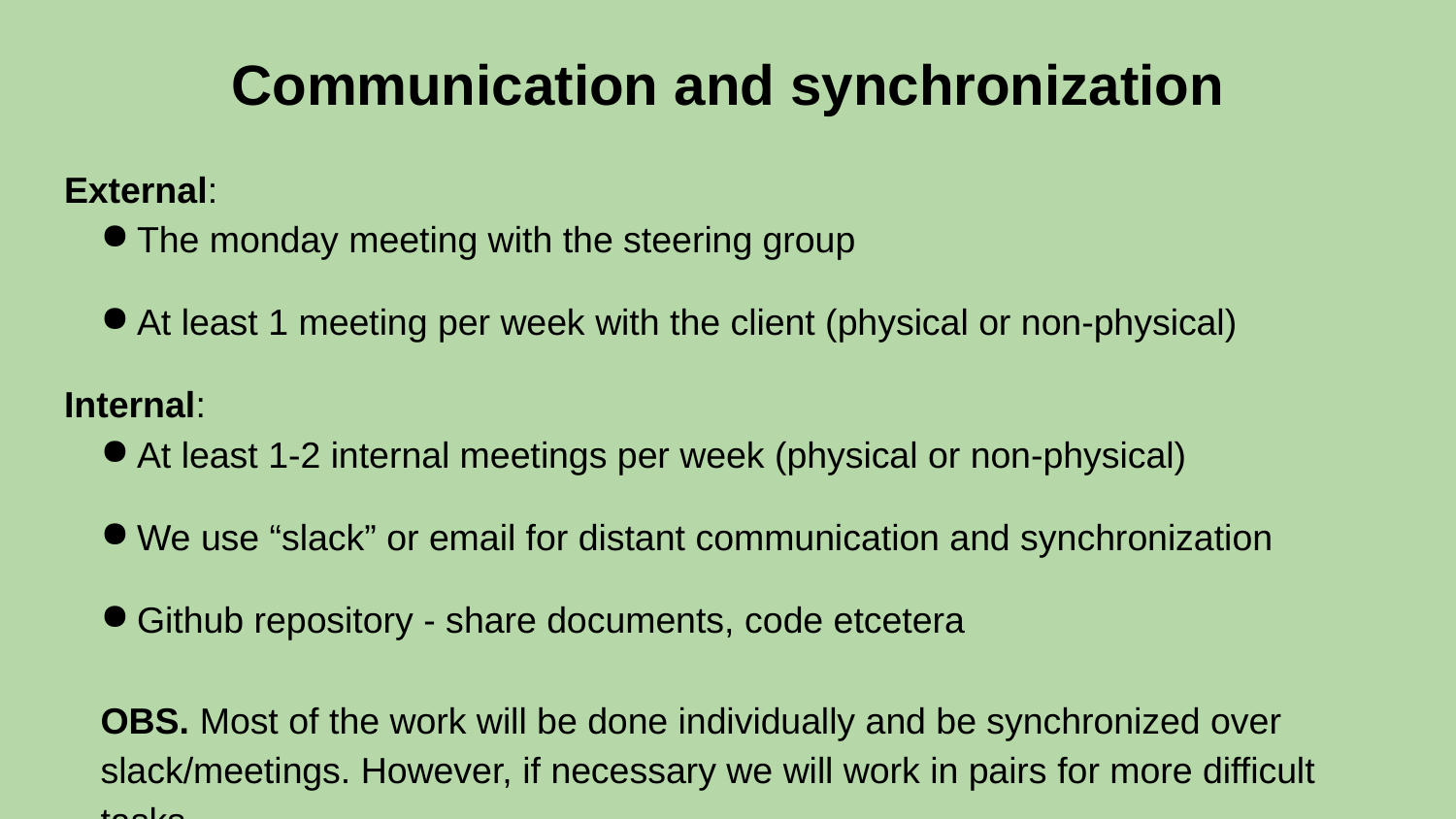

# Communication and synchronization
External:
The monday meeting with the steering group
At least 1 meeting per week with the client (physical or non-physical)
Internal:
At least 1-2 internal meetings per week (physical or non-physical)
We use “slack” or email for distant communication and synchronization
Github repository - share documents, code etcetera

OBS. Most of the work will be done individually and be synchronized over slack/meetings. However, if necessary we will work in pairs for more difficult tasks.